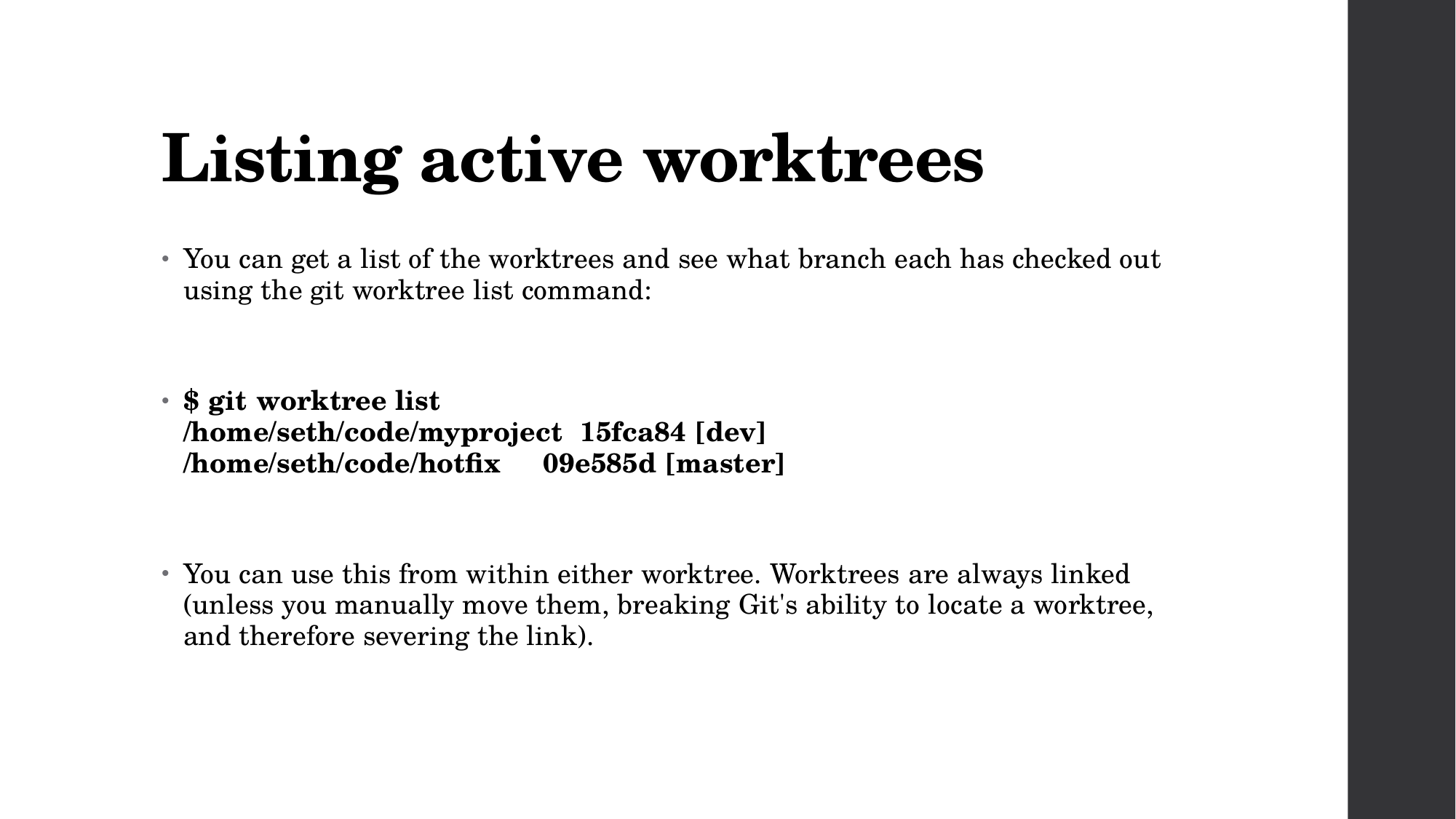

# Listing active worktrees
You can get a list of the worktrees and see what branch each has checked out using the git worktree list command:

$ git worktree list
/home/seth/code/myproject  15fca84 [dev]
/home/seth/code/hotfix     09e585d [master]

You can use this from within either worktree. Worktrees are always linked (unless you manually move them, breaking Git's ability to locate a worktree, and therefore severing the link).